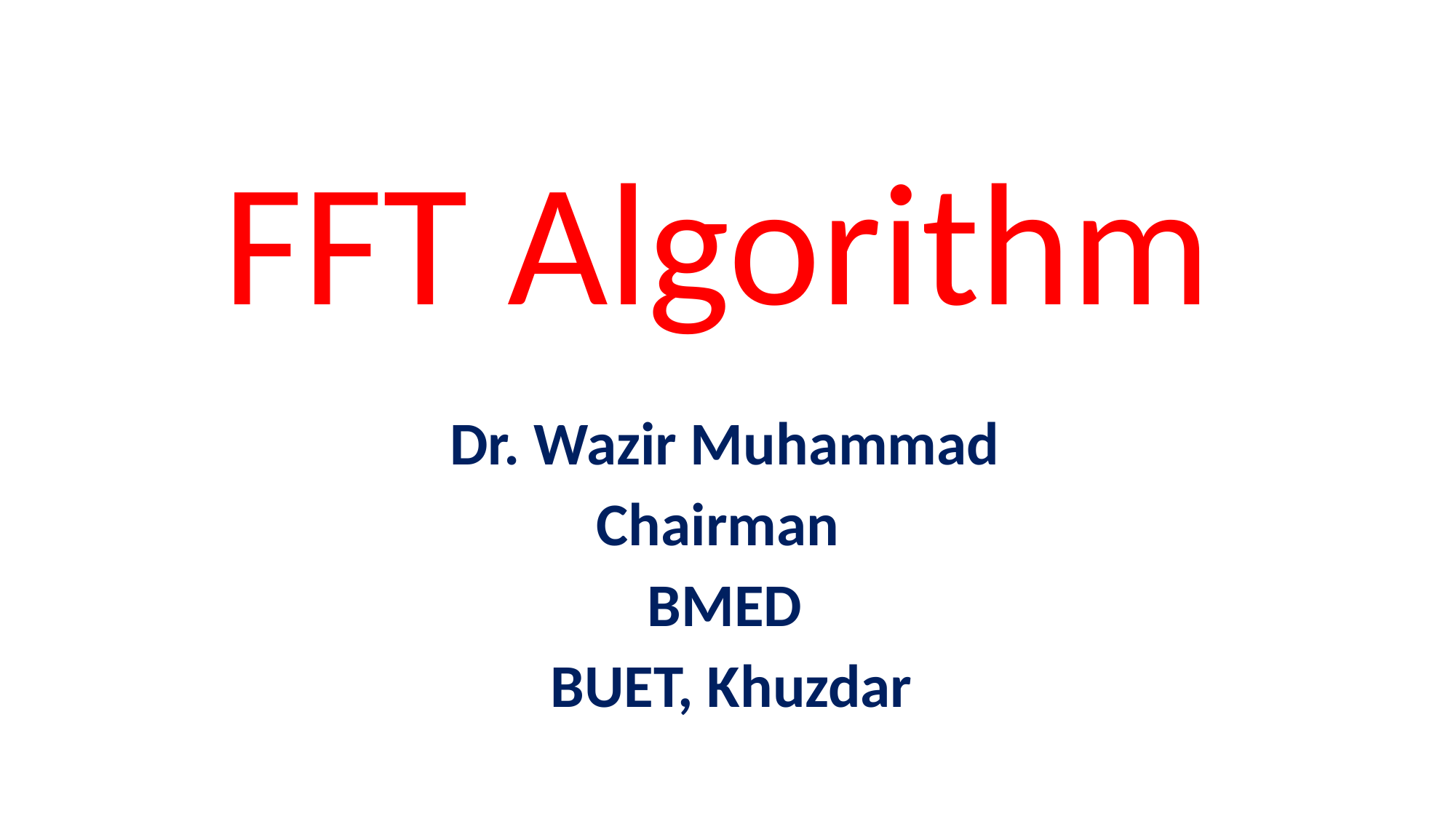

# FFT Algorithm
Dr. Wazir Muhammad
Chairman
BMED
 BUET, Khuzdar